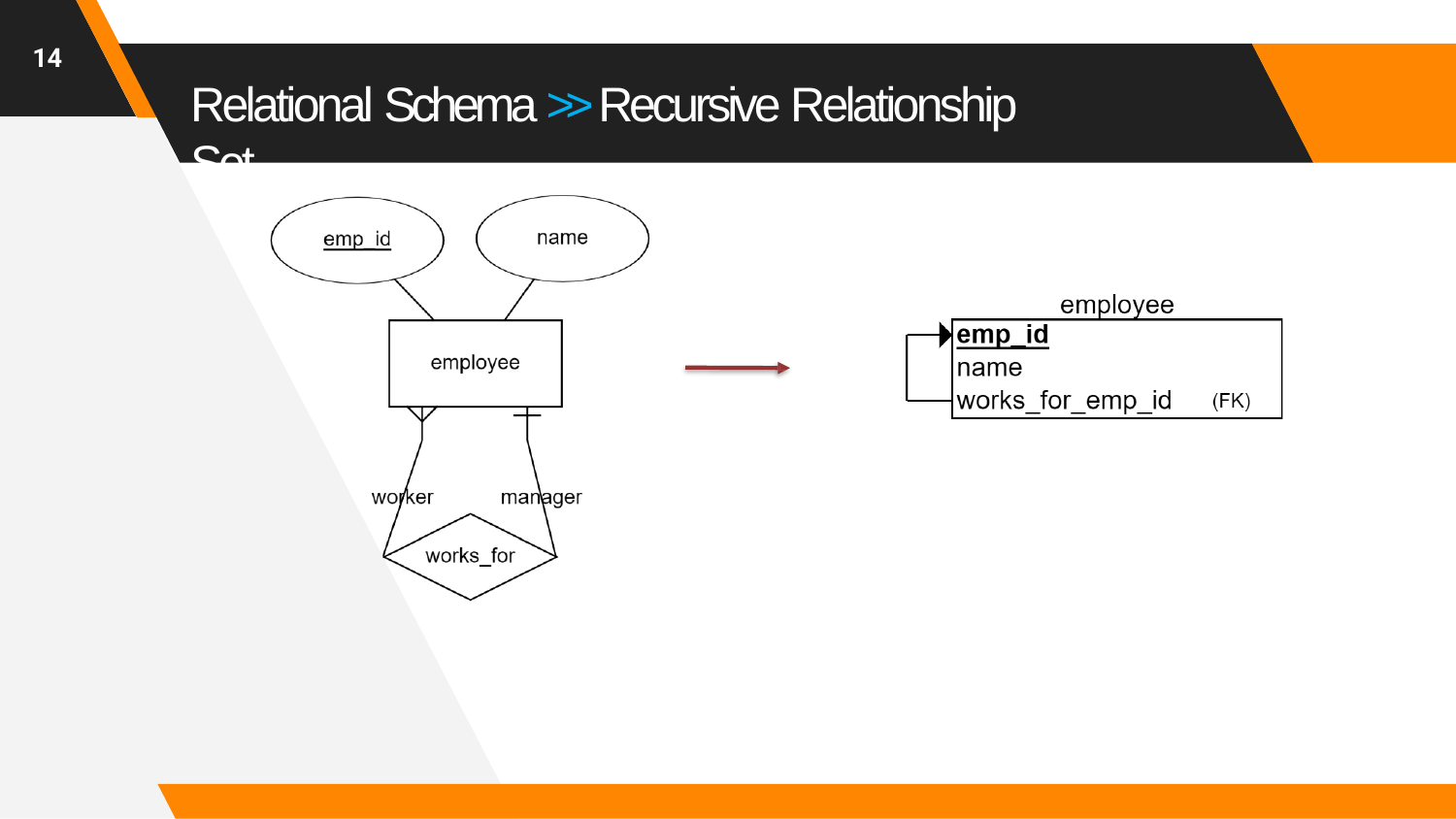

14
# Relational Schema >> Recursive Relationship Set